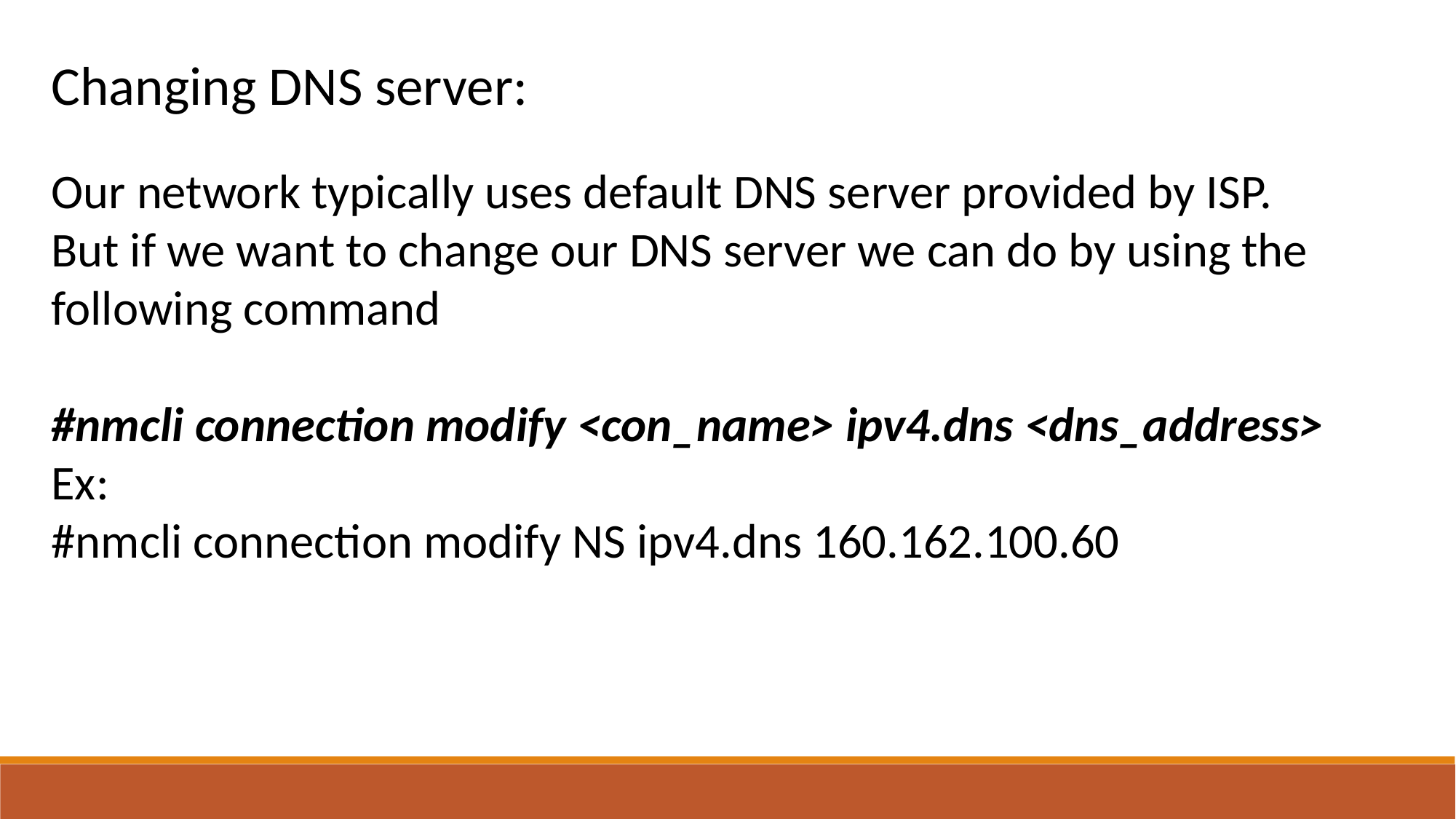

Changing DNS server:

Our network typically uses default DNS server provided by ISP.
But if we want to change our DNS server we can do by using the following command

#nmcli connection modify <con_name> ipv4.dns <dns_address>
Ex:
#nmcli connection modify NS ipv4.dns 160.162.100.60